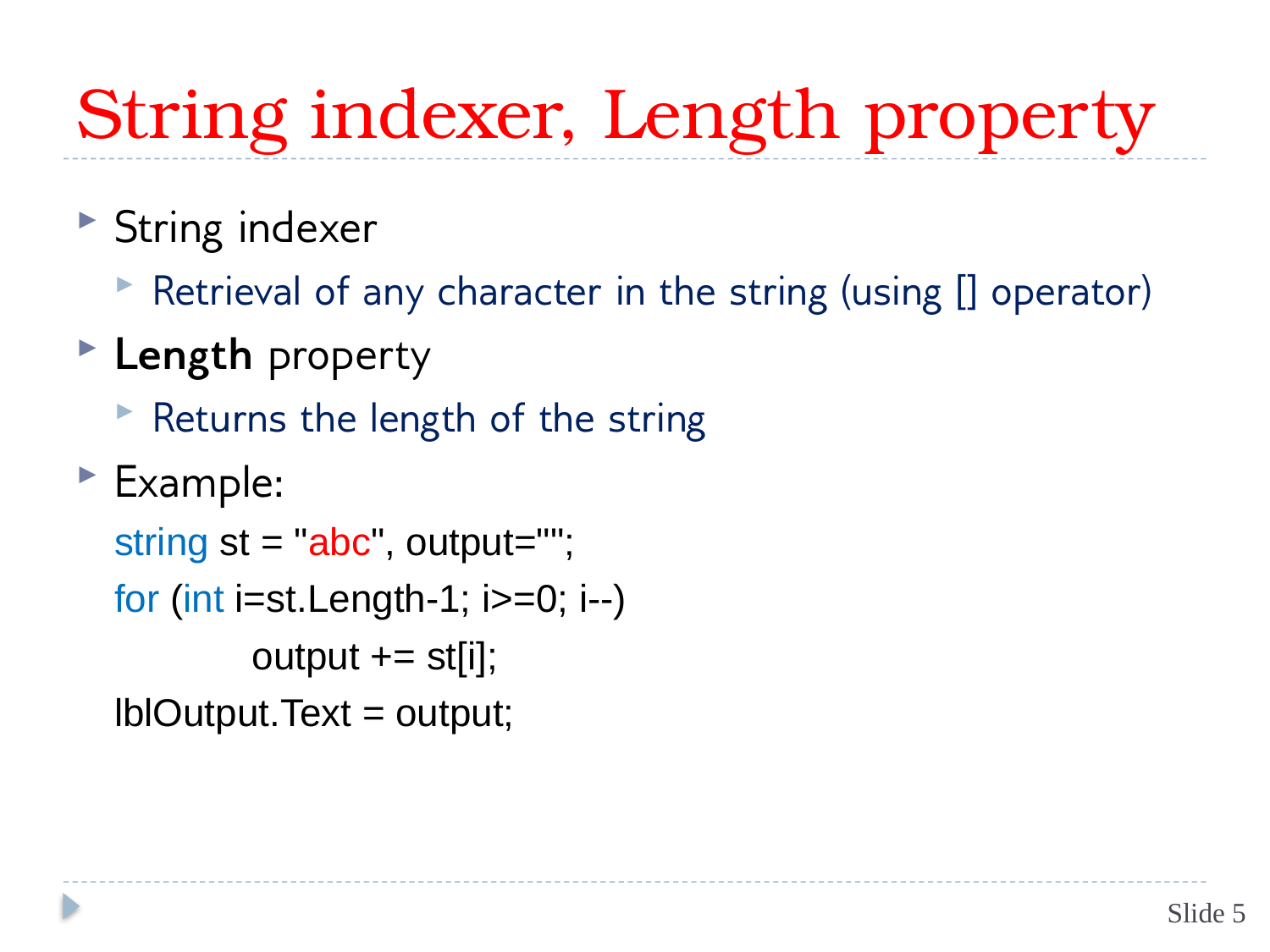

# String indexer, Length property
String indexer
Retrieval of any character in the string (using [] operator)
Length property
Returns the length of the string
Example:
	string st = "abc", output="";
	for (int i=st.Length-1; i>=0; i--)
		 output += st[i];
	lblOutput.Text = output;
Slide 5